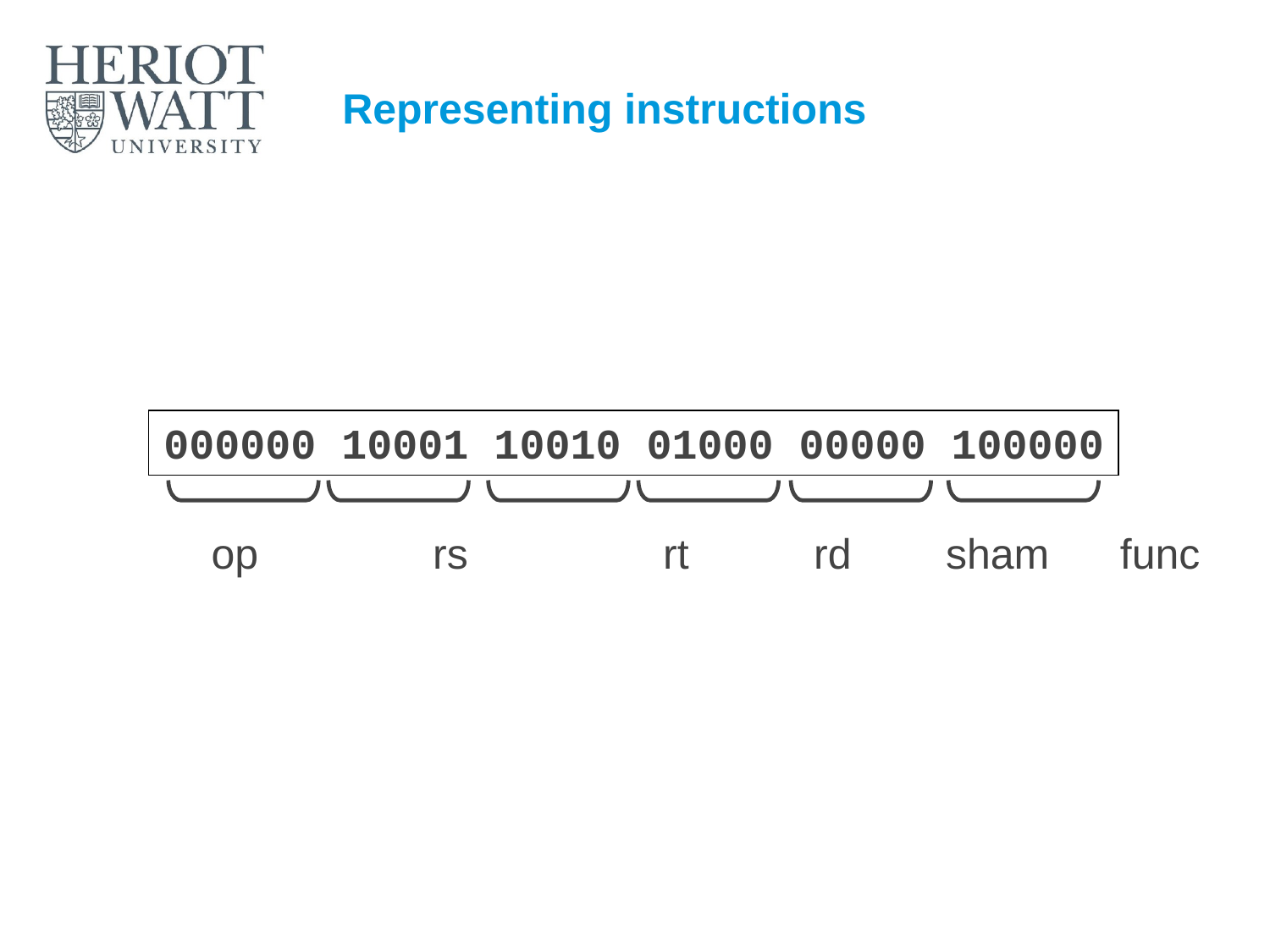

# Representing instructions
000000 10001 10010 01000 00000 100000

op	        rs	      rt	        rd        sham      func